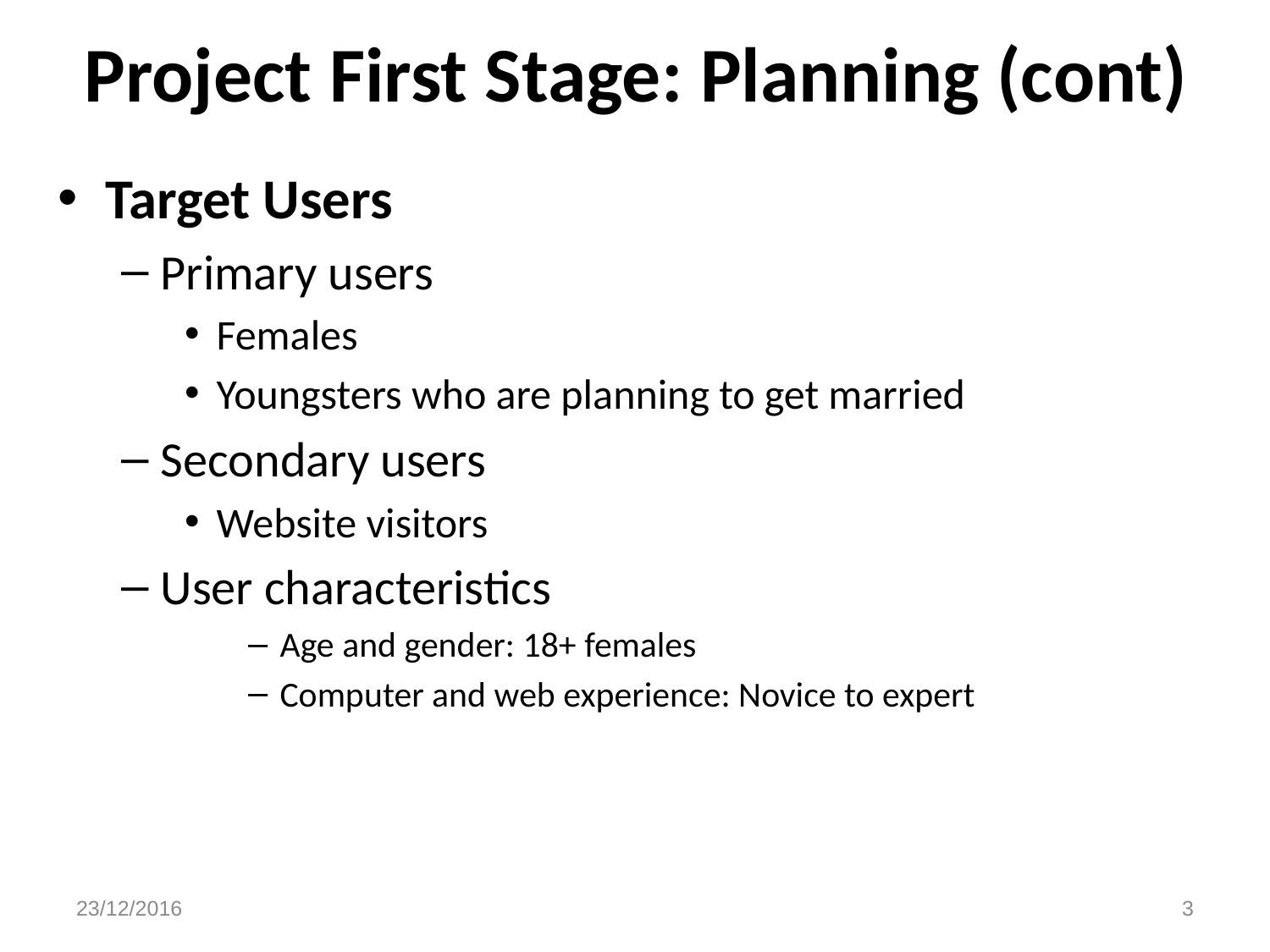

# Project First Stage: Planning (cont)
Target Users
Primary users
Females
Youngsters who are planning to get married
Secondary users
Website visitors
User characteristics
Age and gender: 18+ females
Computer and web experience: Novice to expert
23/12/2016
3